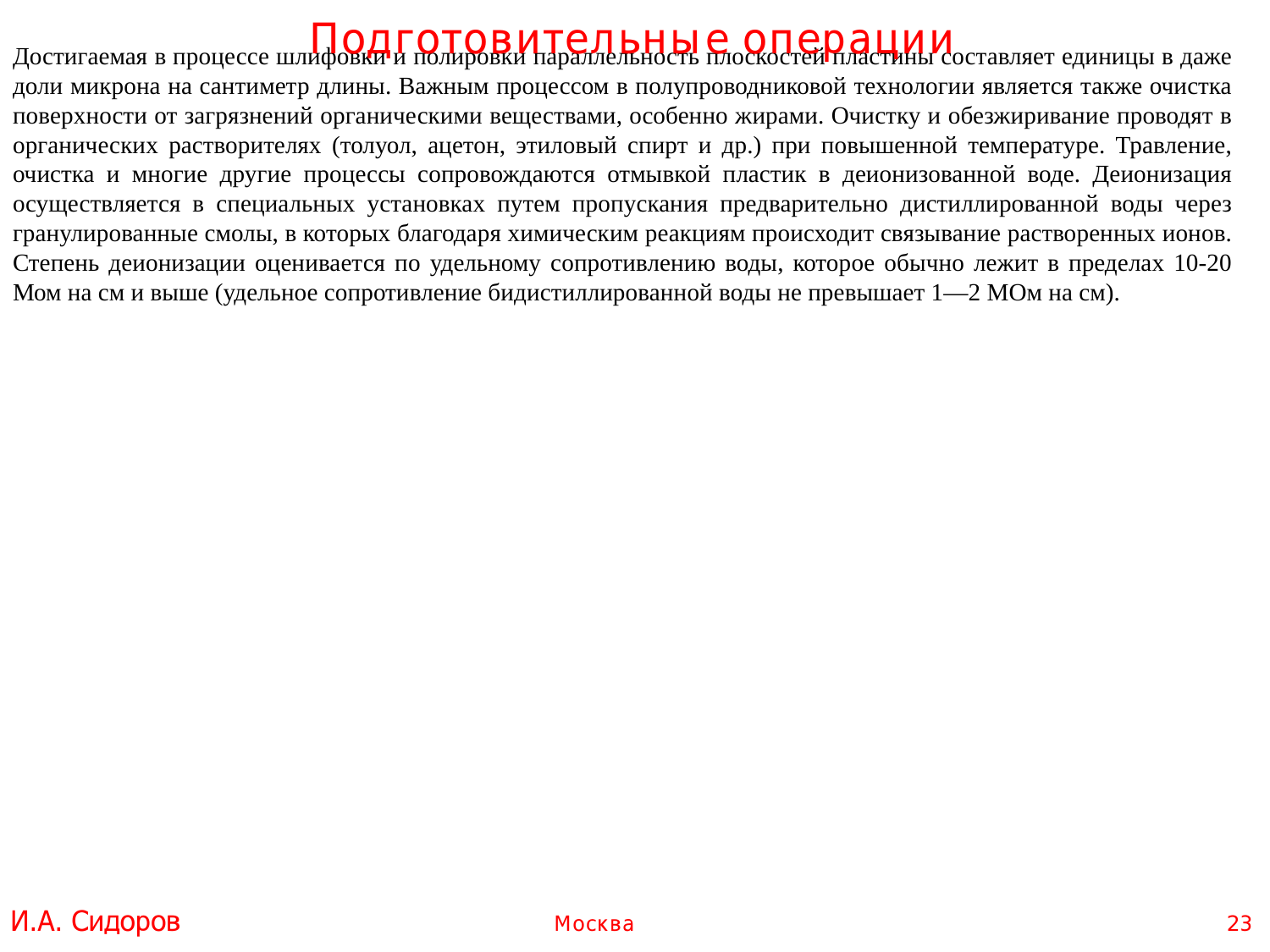

Подготовительные операции
Достигаемая в процессе шлифовки и полировки параллельность плоскостей пластины составляет единицы в даже доли микрона на сантиметр длины. Важным процессом в полупроводниковой технологии является также очистка поверхности от загрязнений органическими веществами, особенно жирами. Очистку и обезжиривание проводят в органических растворителях (толуол, ацетон, этиловый спирт и др.) при повышенной температуре. Травление, очистка и многие другие процессы сопровождаются отмывкой пластик в деионизованной воде. Деионизация осуществляется в специальных установках путем пропускания предварительно дистиллированной воды через гранулированные смолы, в которых благодаря химическим реакциям происходит связывание растворенных ионов. Степень деионизации оценивается по удельному сопротивлению воды, которое обычно лежит в пределах 10-20 Мом на см и выше (удельное сопротивление бидистиллированной воды не превышает 1—2 МОм на см).

И.А. Сидоров                                           Москва   				            23